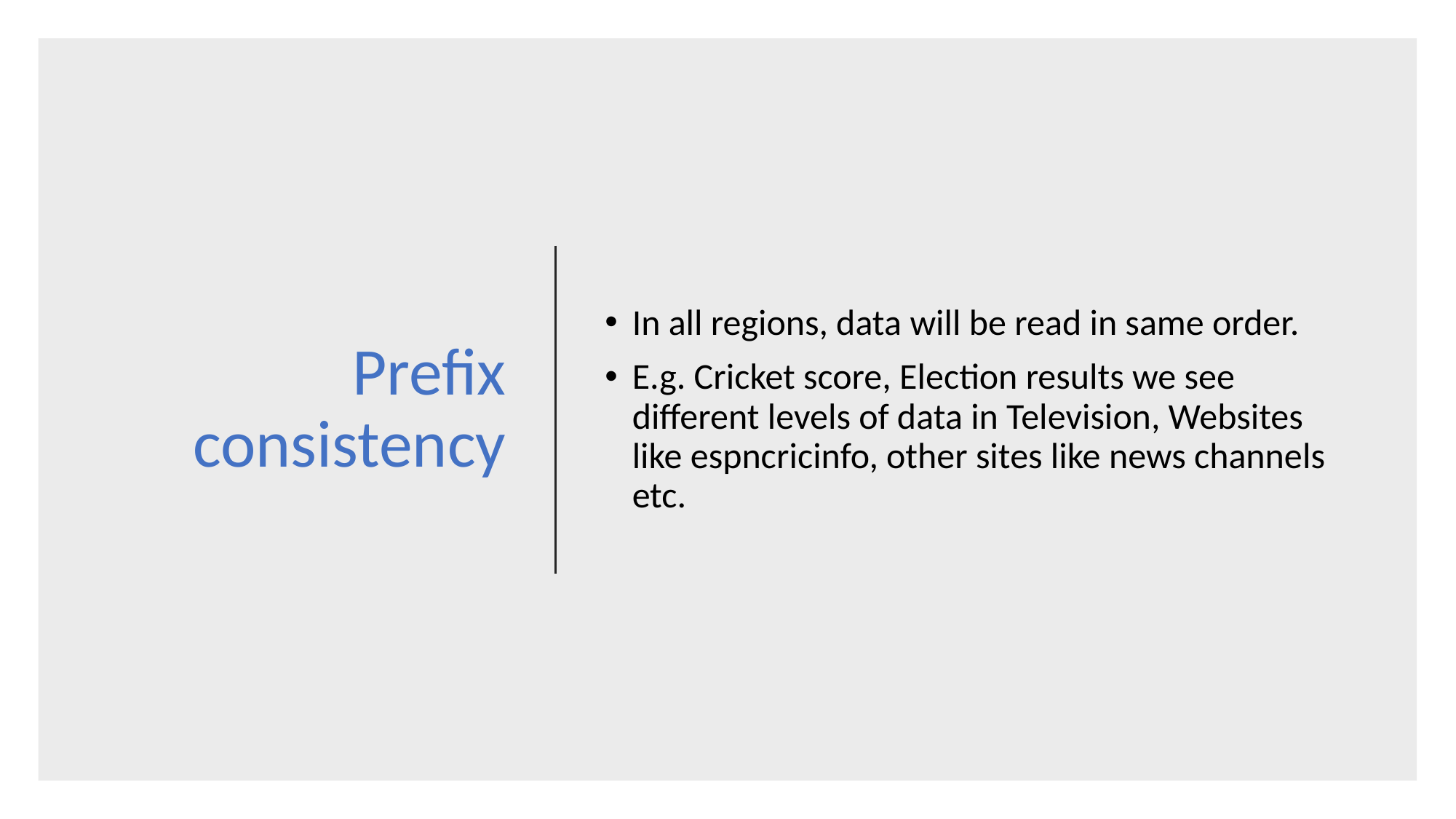

# Prefix consistency
In all regions, data will be read in same order.
E.g. Cricket score, Election results we see different levels of data in Television, Websites like espncricinfo, other sites like news channels etc.